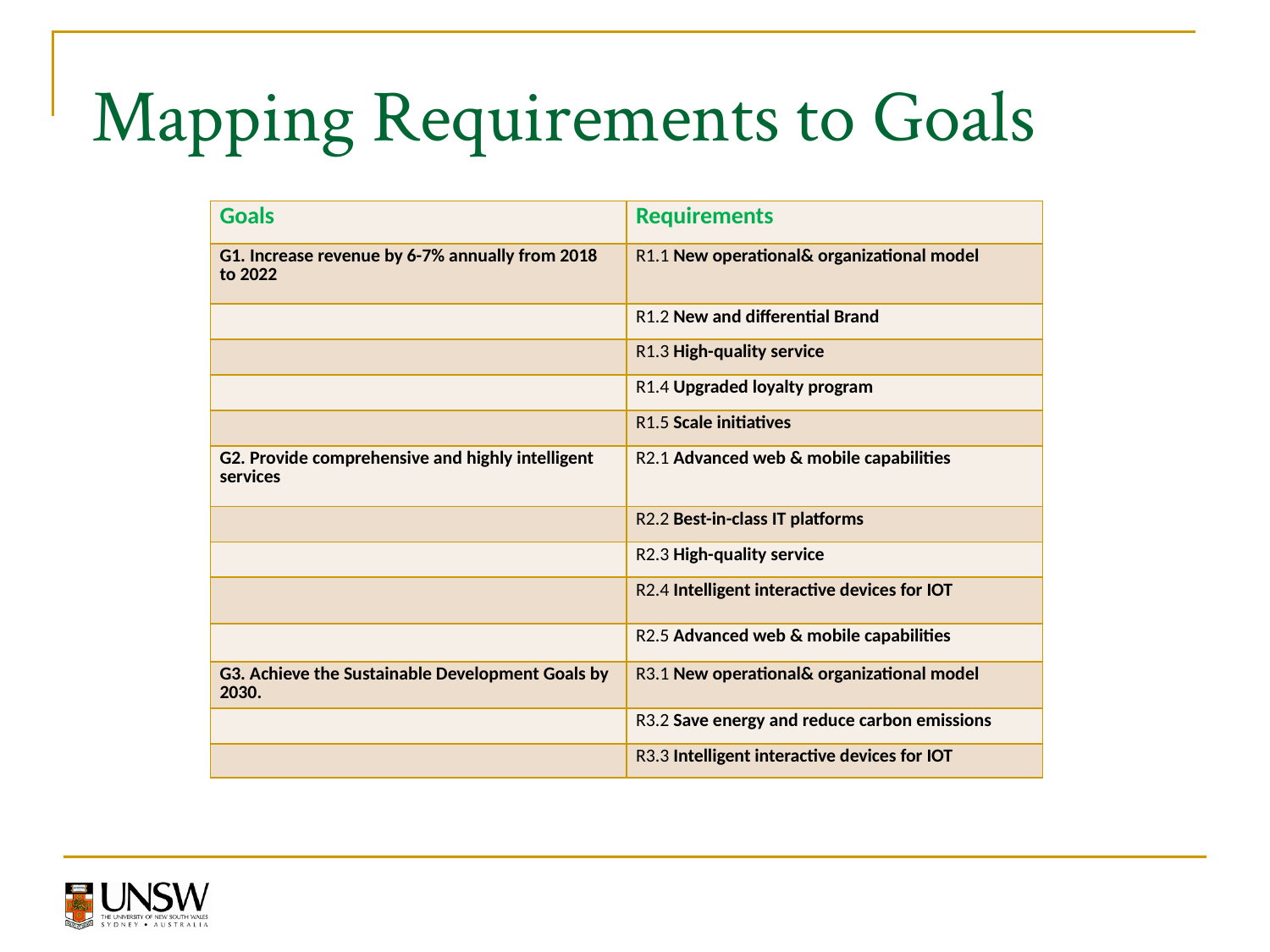

# Mapping Requirements to Goals
| Goals | Requirements |
| --- | --- |
| G1. Increase revenue by 6-7% annually from 2018 to 2022 | R1.1 New operational& organizational model |
|  | R1.2 New and differential Brand |
|  | R1.3 High-quality service |
|  | R1.4 Upgraded loyalty program |
|  | R1.5 Scale initiatives |
| G2. Provide comprehensive and highly intelligent services | R2.1 Advanced web & mobile capabilities |
|  | R2.2 Best-in-class IT platforms |
|  | R2.3 High-quality service |
|  | R2.4 Intelligent interactive devices for IOT |
|  | R2.5 Advanced web & mobile capabilities |
| G3. Achieve the Sustainable Development Goals by 2030. | R3.1 New operational& organizational model |
|  | R3.2 Save energy and reduce carbon emissions |
|  | R3.3 Intelligent interactive devices for IOT |